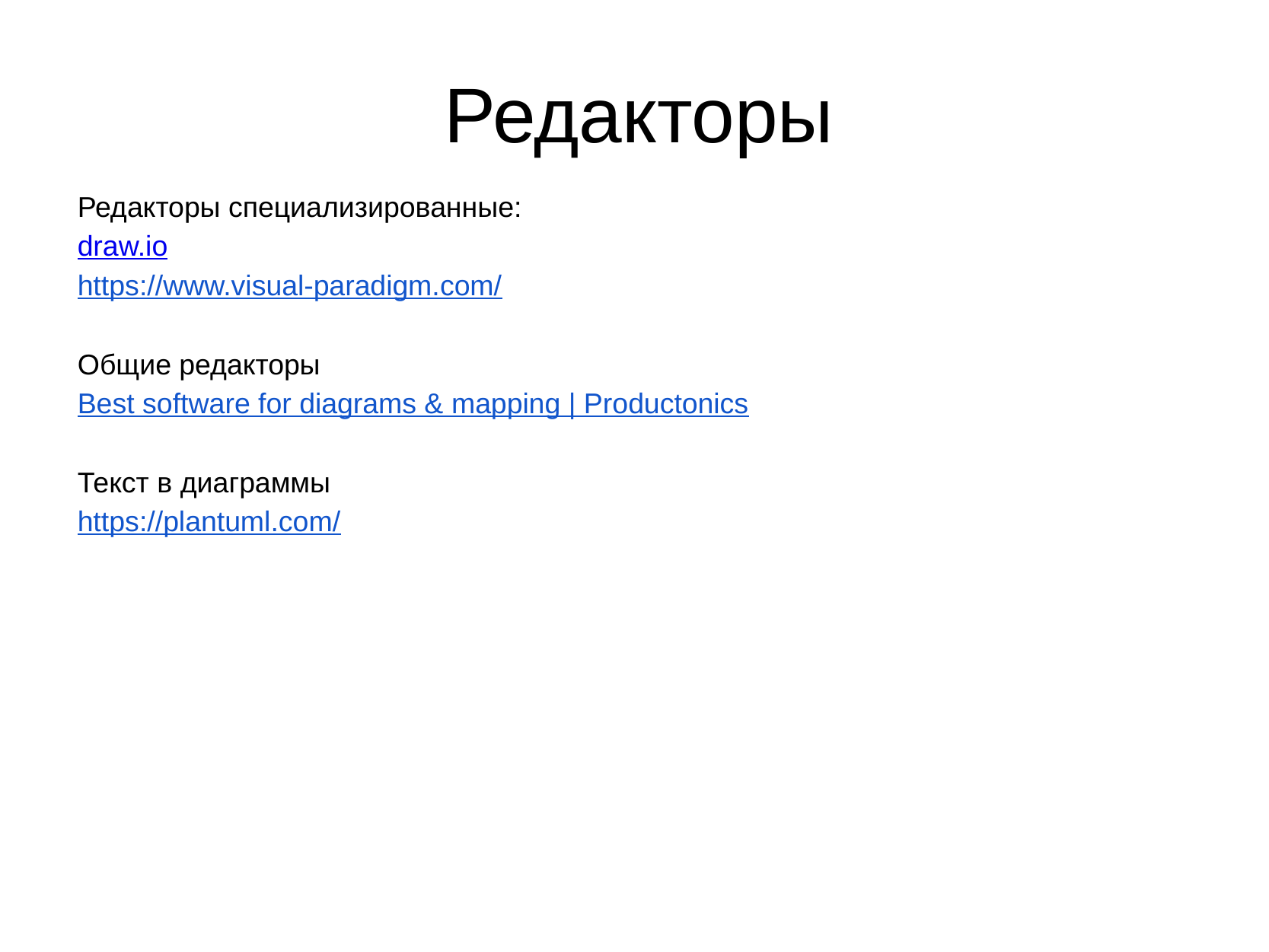

# Редакторы
Редакторы специализированные:
draw.io
https://www.visual-paradigm.com/

Общие редакторы
Best software for diagrams & mapping | Productonics

Текст в диаграммы
https://plantuml.com/